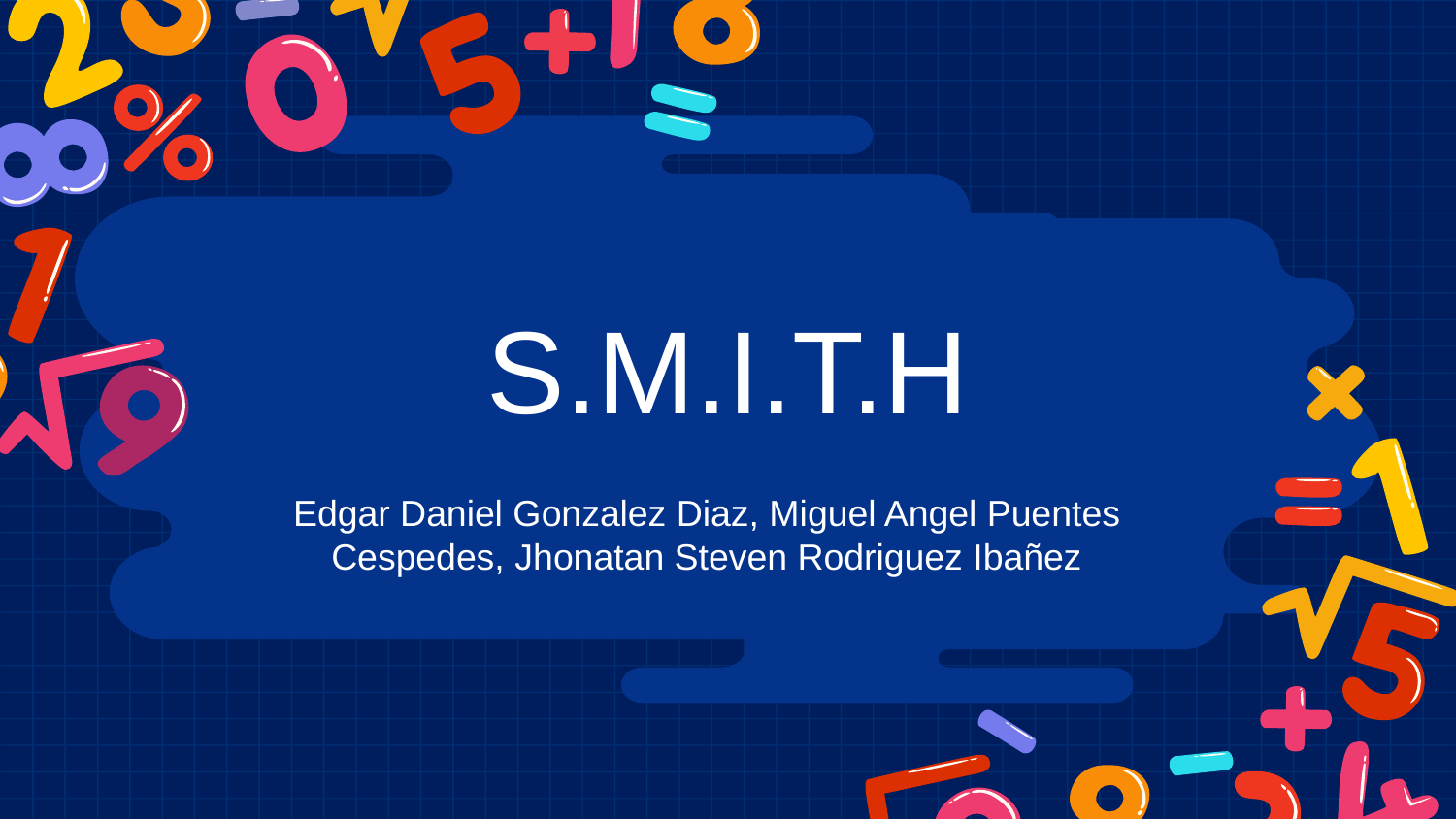

# S.M.I.T.H
Edgar Daniel Gonzalez Diaz, Miguel Angel Puentes Cespedes, Jhonatan Steven Rodriguez Ibañez